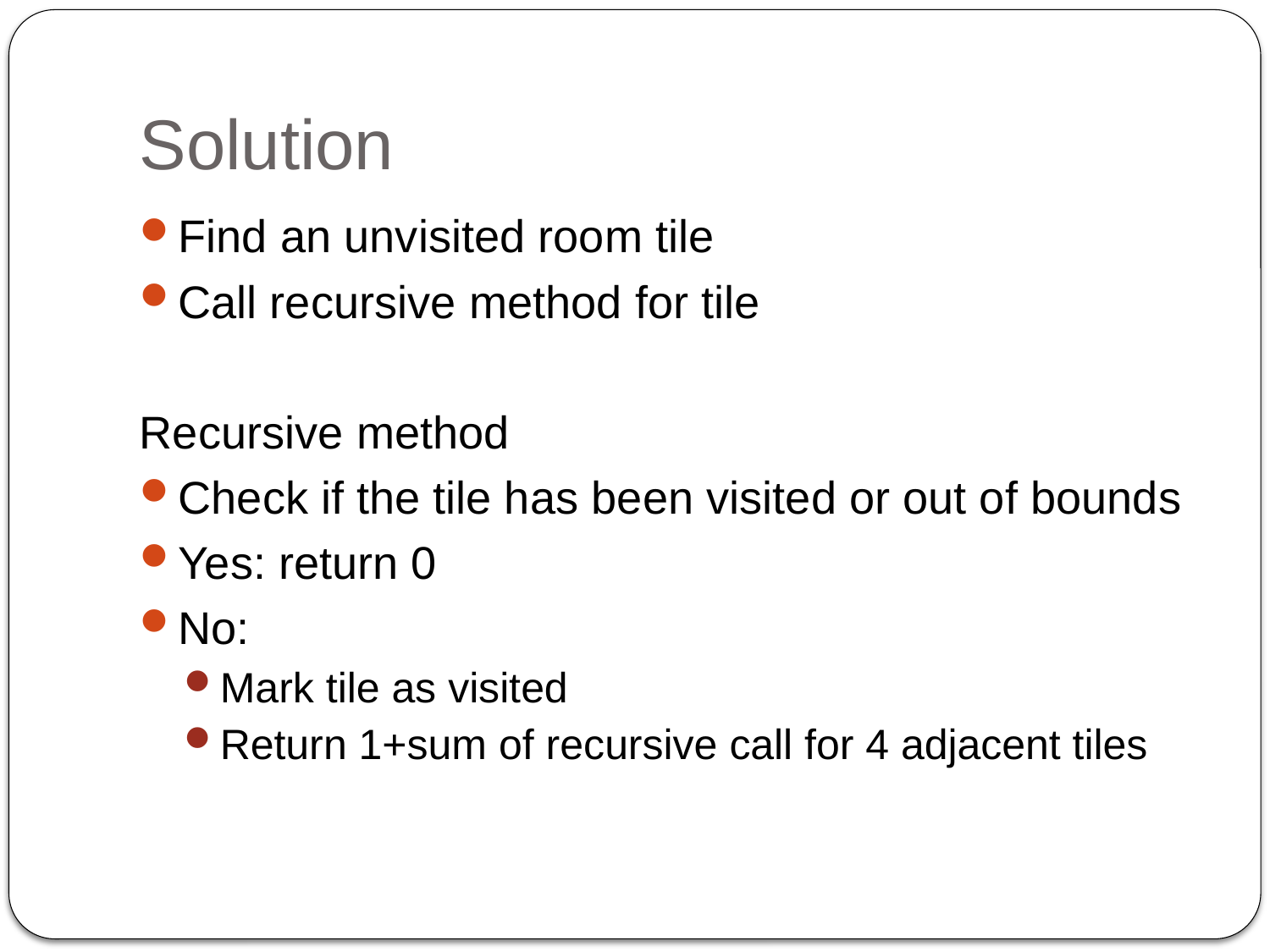

# Solution
Find an unvisited room tile
Call recursive method for tile

Recursive method
Check if the tile has been visited or out of bounds
Yes: return 0
No:
Mark tile as visited
Return 1+sum of recursive call for 4 adjacent tiles